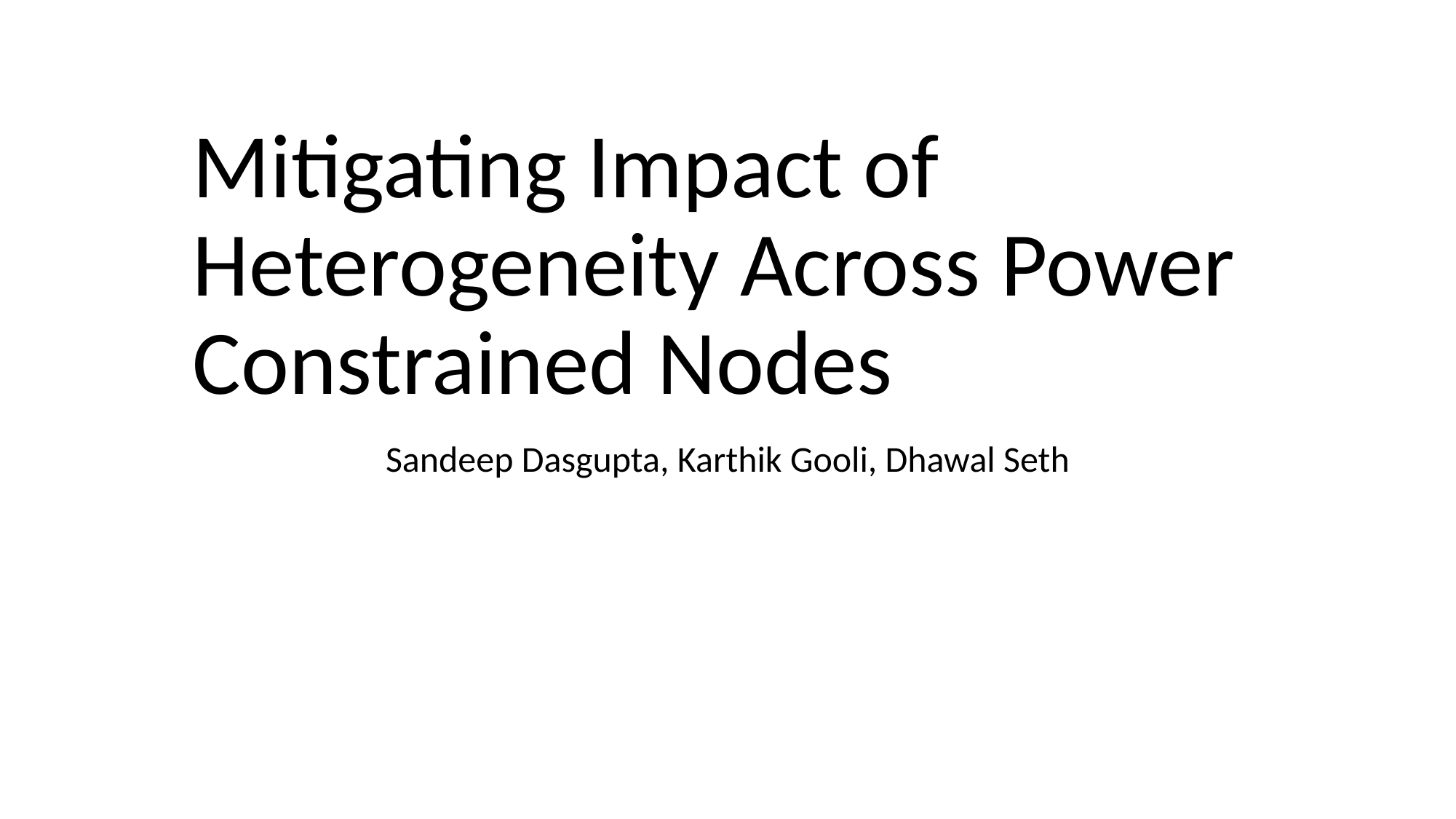

Mitigating Impact of Heterogeneity Across Power Constrained Nodes
Sandeep Dasgupta, Karthik Gooli, Dhawal Seth